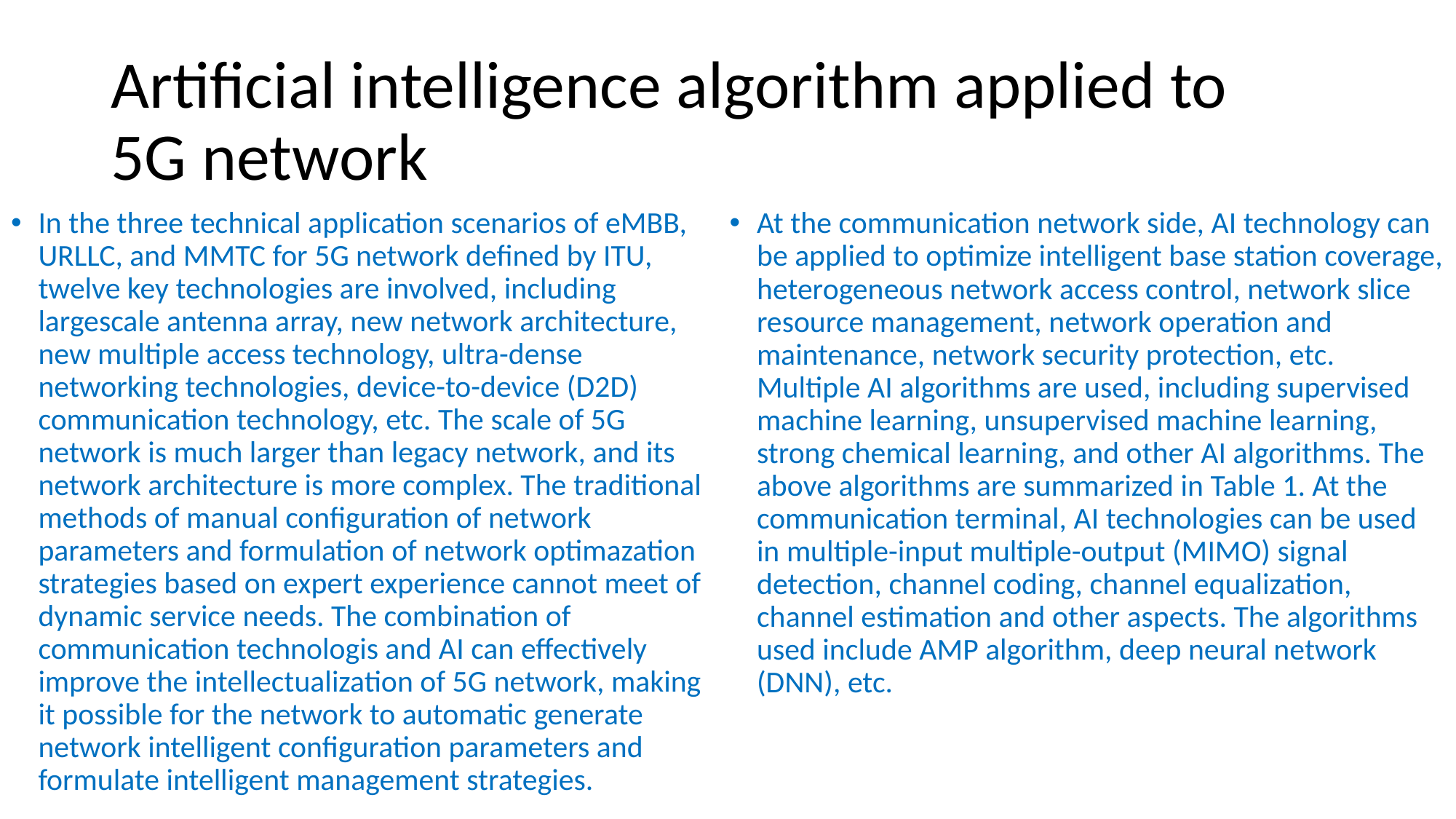

# Artificial intelligence algorithm applied to 5G network
In the three technical application scenarios of eMBB, URLLC, and MMTC for 5G network defined by ITU, twelve key technologies are involved, including largescale antenna array, new network architecture, new multiple access technology, ultra-dense networking technologies, device-to-device (D2D) communication technology, etc. The scale of 5G network is much larger than legacy network, and its network architecture is more complex. The traditional methods of manual configuration of network parameters and formulation of network optimazation strategies based on expert experience cannot meet of dynamic service needs. The combination of communication technologis and AI can effectively improve the intellectualization of 5G network, making it possible for the network to automatic generate network intelligent configuration parameters and formulate intelligent management strategies.
At the communication network side, AI technology can be applied to optimize intelligent base station coverage, heterogeneous network access control, network slice resource management, network operation and maintenance, network security protection, etc. Multiple AI algorithms are used, including supervised machine learning, unsupervised machine learning, strong chemical learning, and other AI algorithms. The above algorithms are summarized in Table 1. At the communication terminal, AI technologies can be used in multiple-input multiple-output (MIMO) signal detection, channel coding, channel equalization, channel estimation and other aspects. The algorithms used include AMP algorithm, deep neural network (DNN), etc.